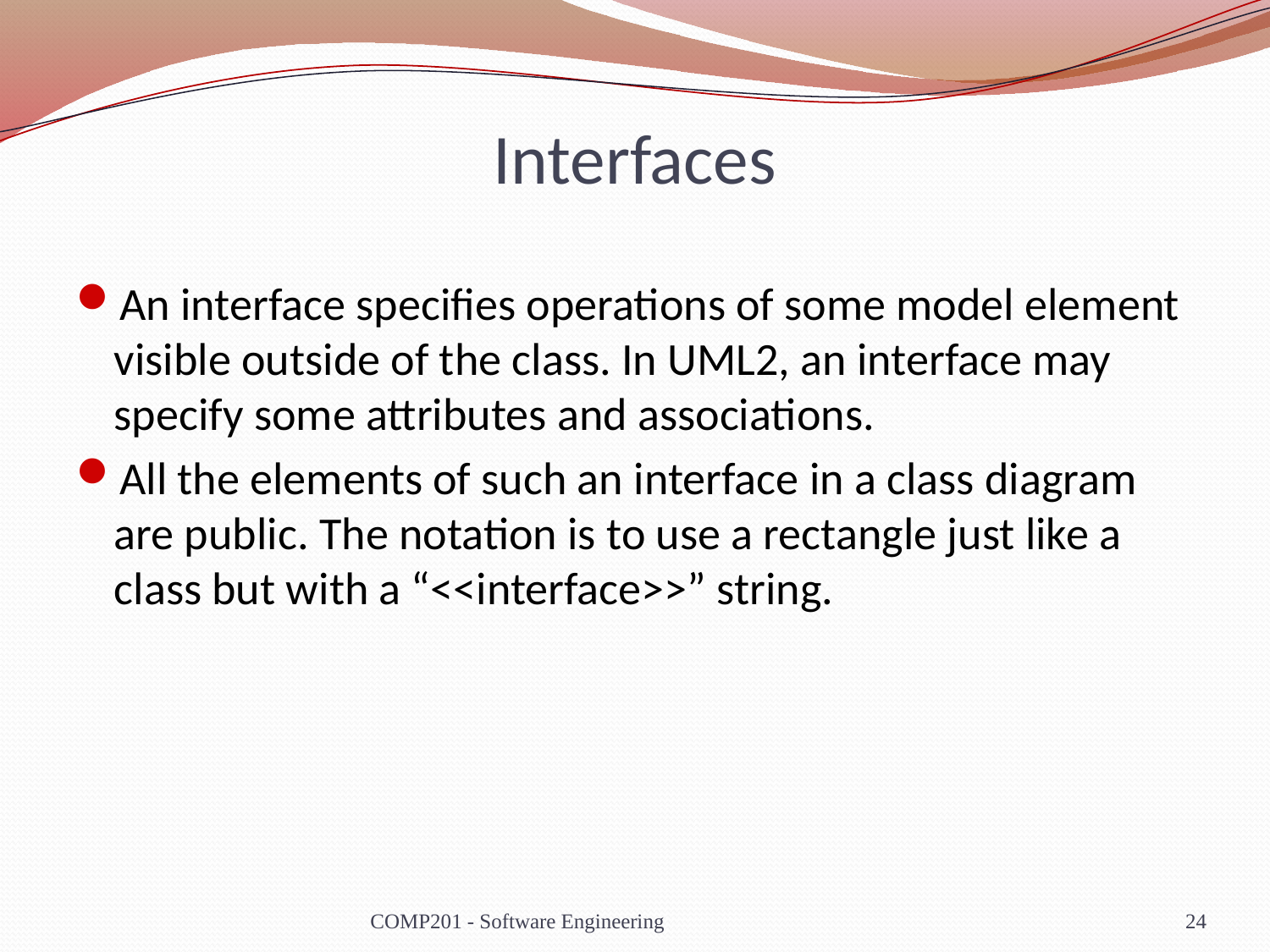

# Interfaces
An interface specifies operations of some model element visible outside of the class. In UML2, an interface may specify some attributes and associations.
All the elements of such an interface in a class diagram are public. The notation is to use a rectangle just like a class but with a “<<interface>>” string.
COMP201 - Software Engineering
24